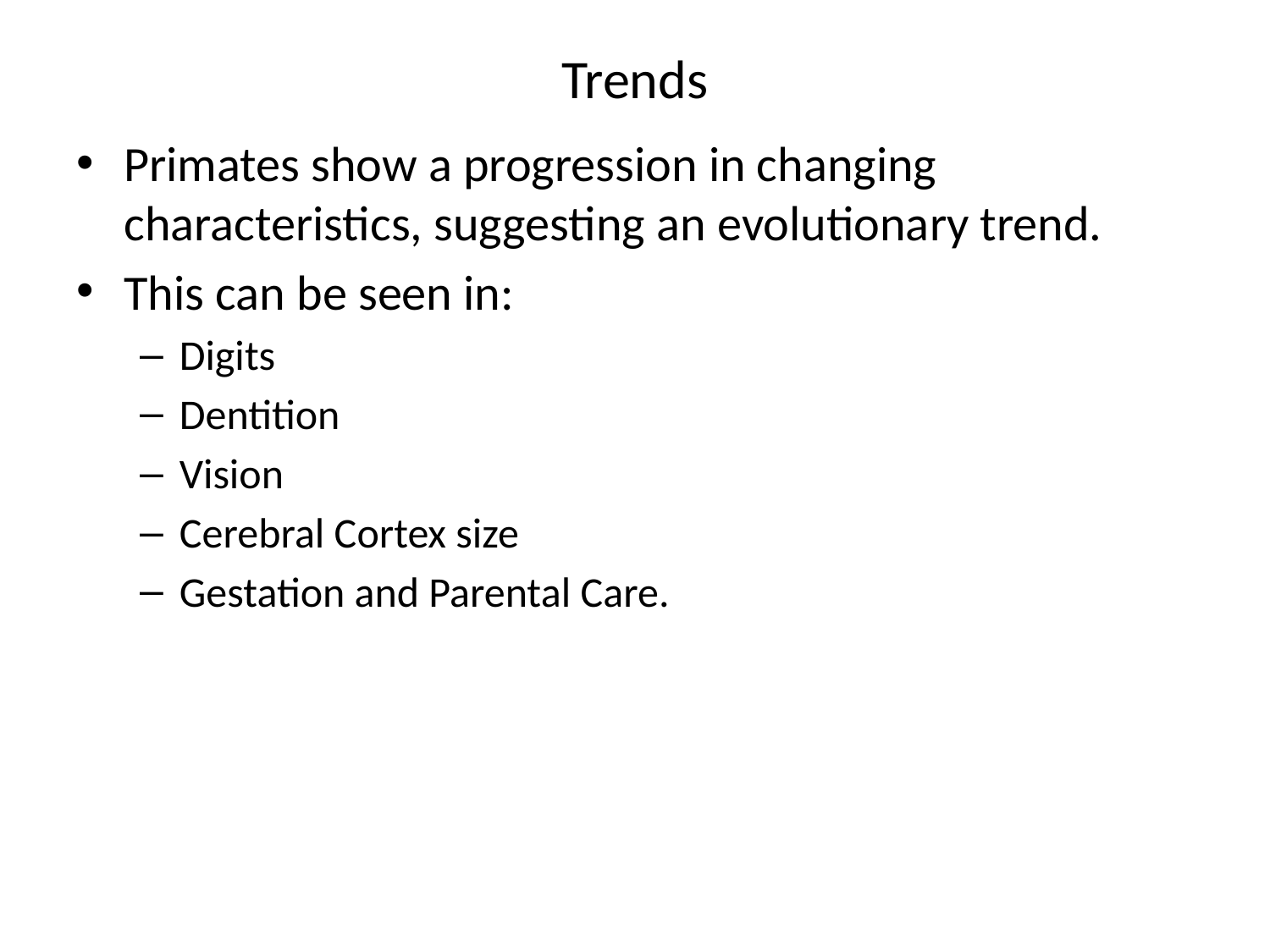

# Trends
Primates show a progression in changing characteristics, suggesting an evolutionary trend.
This can be seen in:
Digits
Dentition
Vision
Cerebral Cortex size
Gestation and Parental Care.